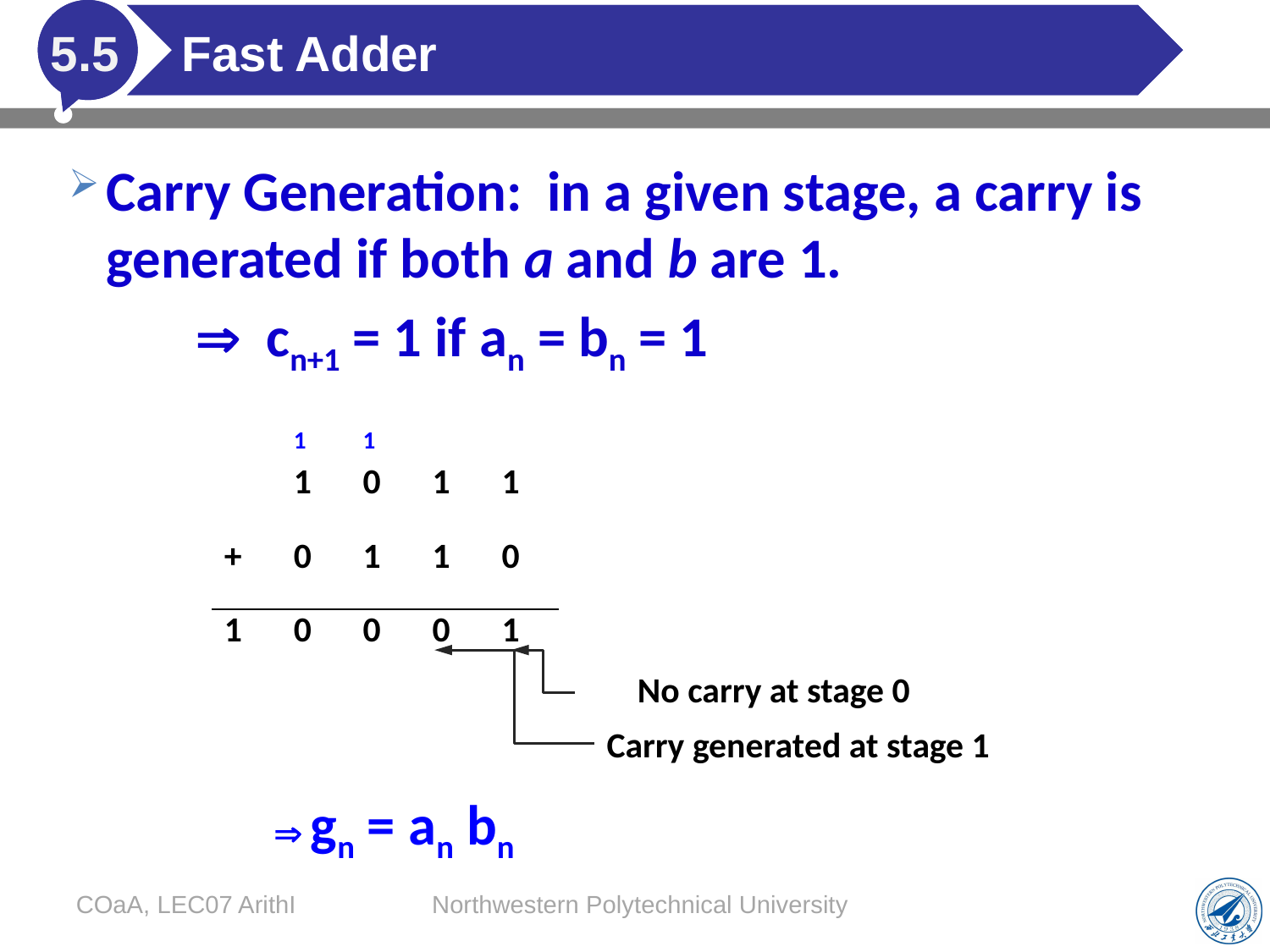

# Fast Adder
5.5
Carry Generation:  in a given stage, a carry is generated if both a and b are 1.
	⇒  cn+1 = 1 if an = bn = 1
|  | 1 | 1 |  |  |
| --- | --- | --- | --- | --- |
|  | 1 | 0 | 1 | 1 |
| + | 0 | 1 | 1 | 0 |
| 1 | 0 | 0 | 0 | 1 |
No carry at stage 0
Carry generated at stage 1
⇒ gn = an bn
COaA, LEC07 ArithI
Northwestern Polytechnical University
35